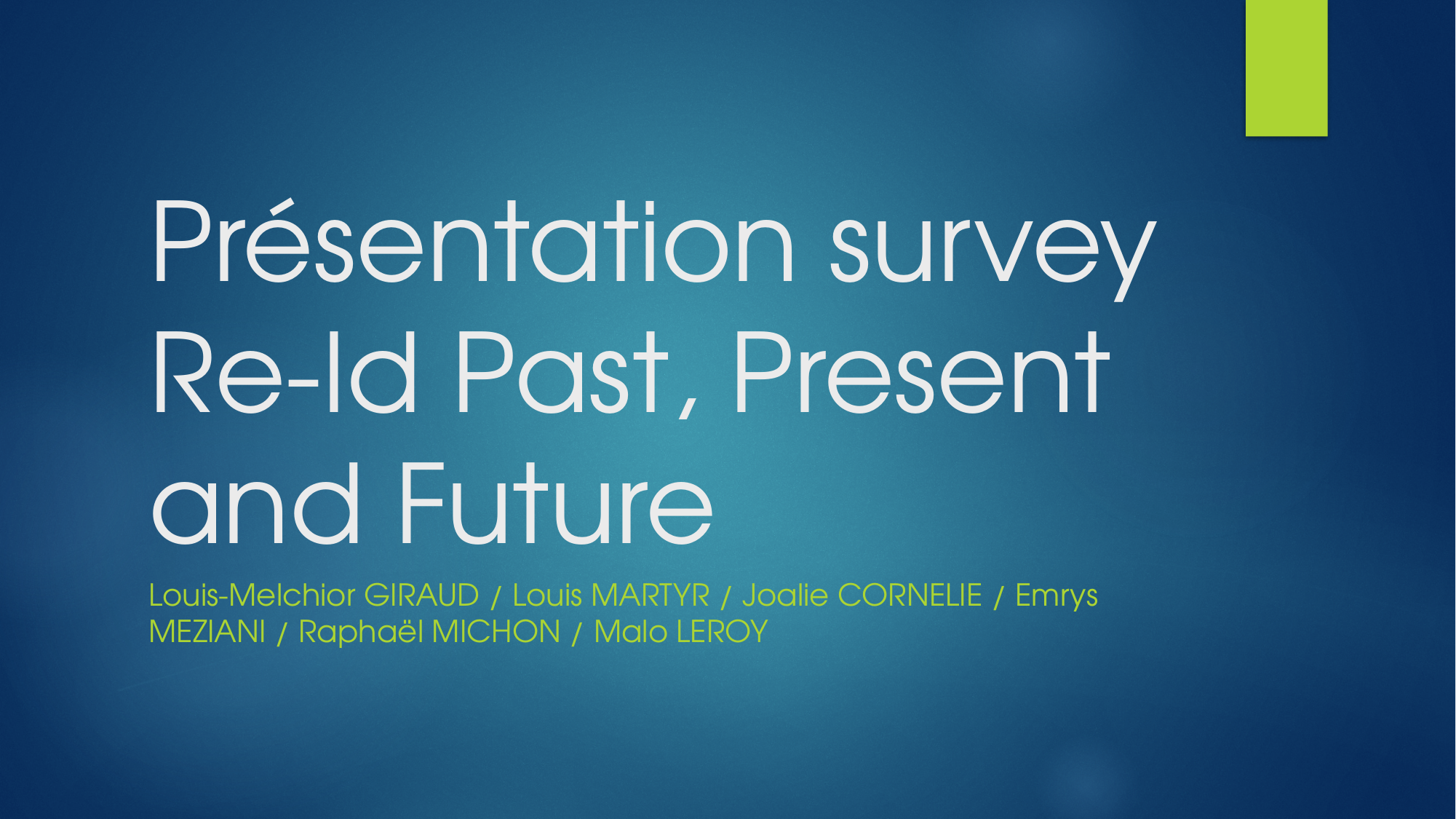

# Présentation survey Re-Id Past, Present and Future
Louis-Melchior GIRAUD / Louis MARTYR / Joalie CORNELIE / Emrys MEZIANI / Raphaël MICHON / Malo LEROY